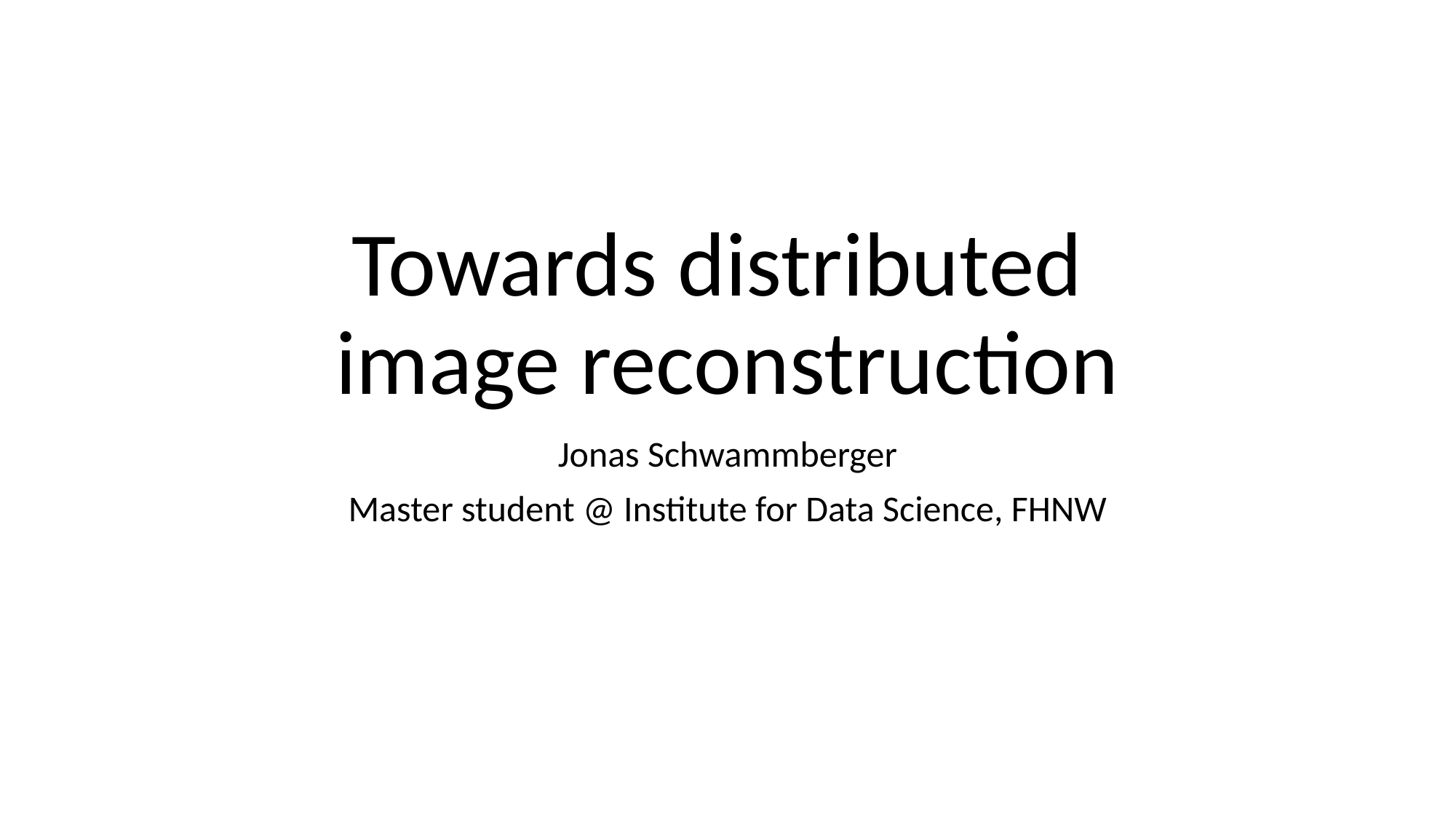

# Towards distributed image reconstruction
Jonas Schwammberger
Master student @ Institute for Data Science, FHNW